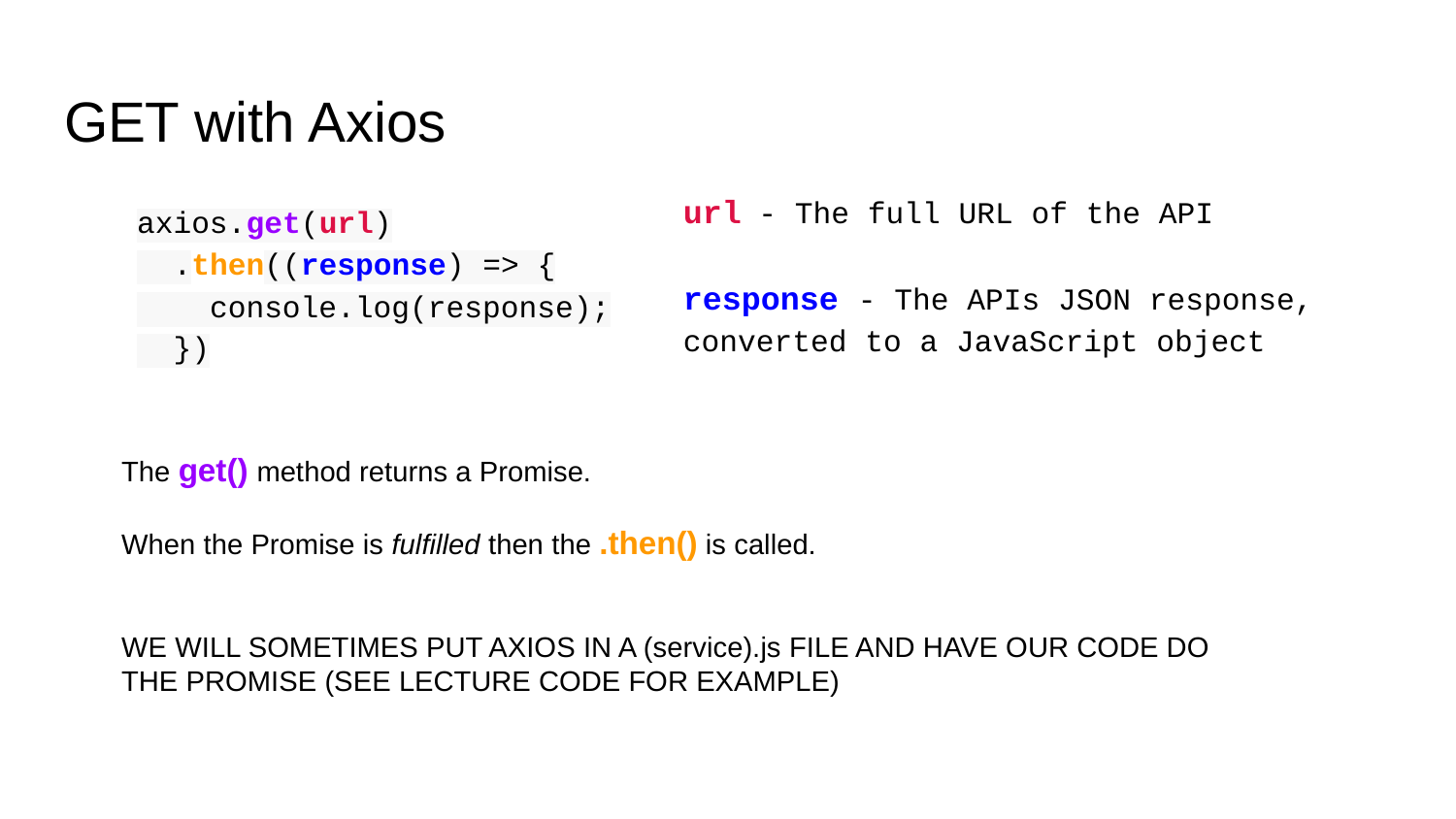

# GET with Axios
url - The full URL of the API

response - The APIs JSON response, converted to a JavaScript object
axios.get(url)
  .then((response) => {
    console.log(response);
  })
The get() method returns a Promise.

When the Promise is fulfilled then the .then() is called.
WE WILL SOMETIMES PUT AXIOS IN A (service).js FILE AND HAVE OUR CODE DO THE PROMISE (SEE LECTURE CODE FOR EXAMPLE)